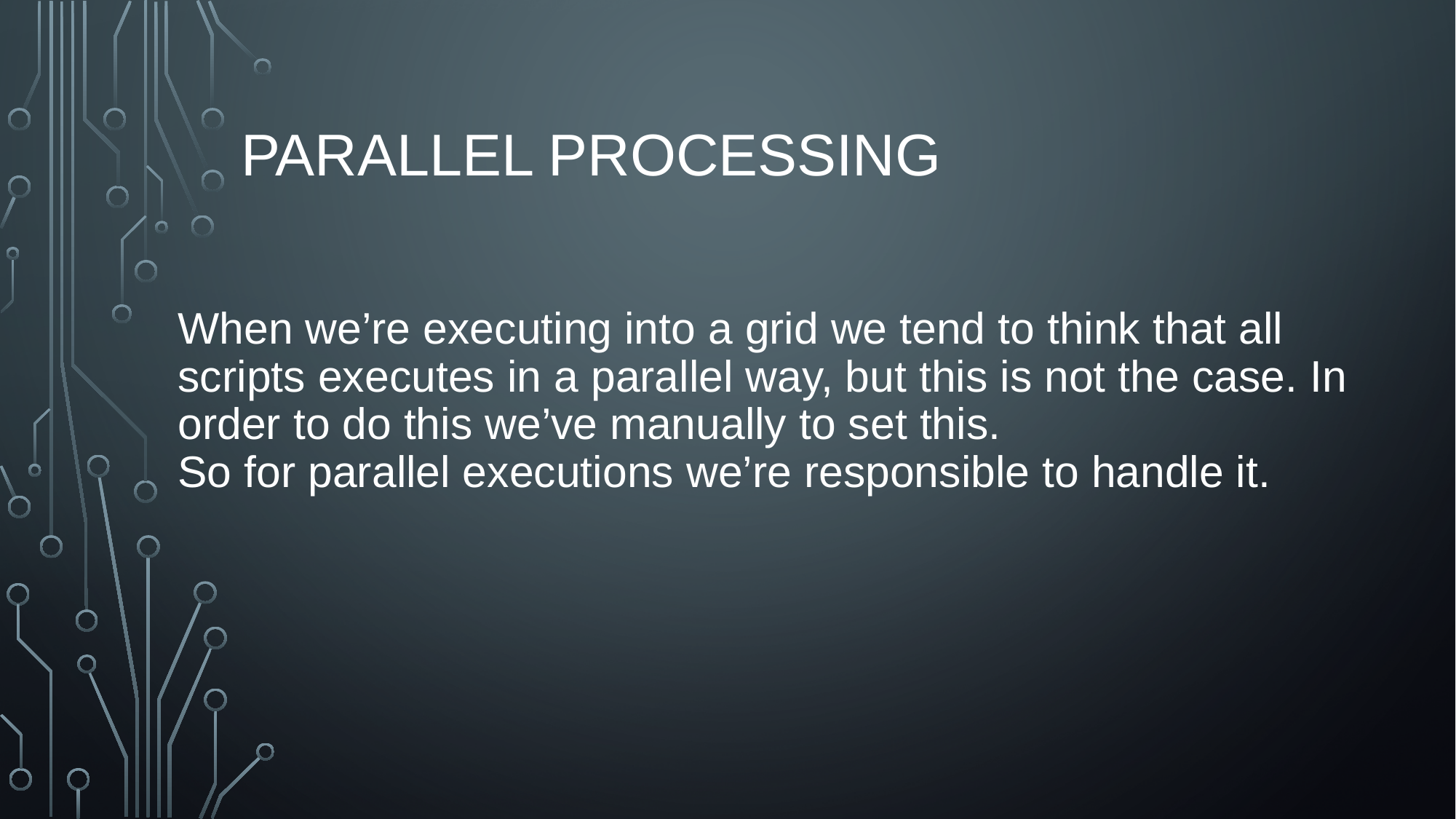

# Parallel processing

When we’re executing into a grid we tend to think that all scripts executes in a parallel way, but this is not the case. In order to do this we’ve manually to set this.
So for parallel executions we’re responsible to handle it.